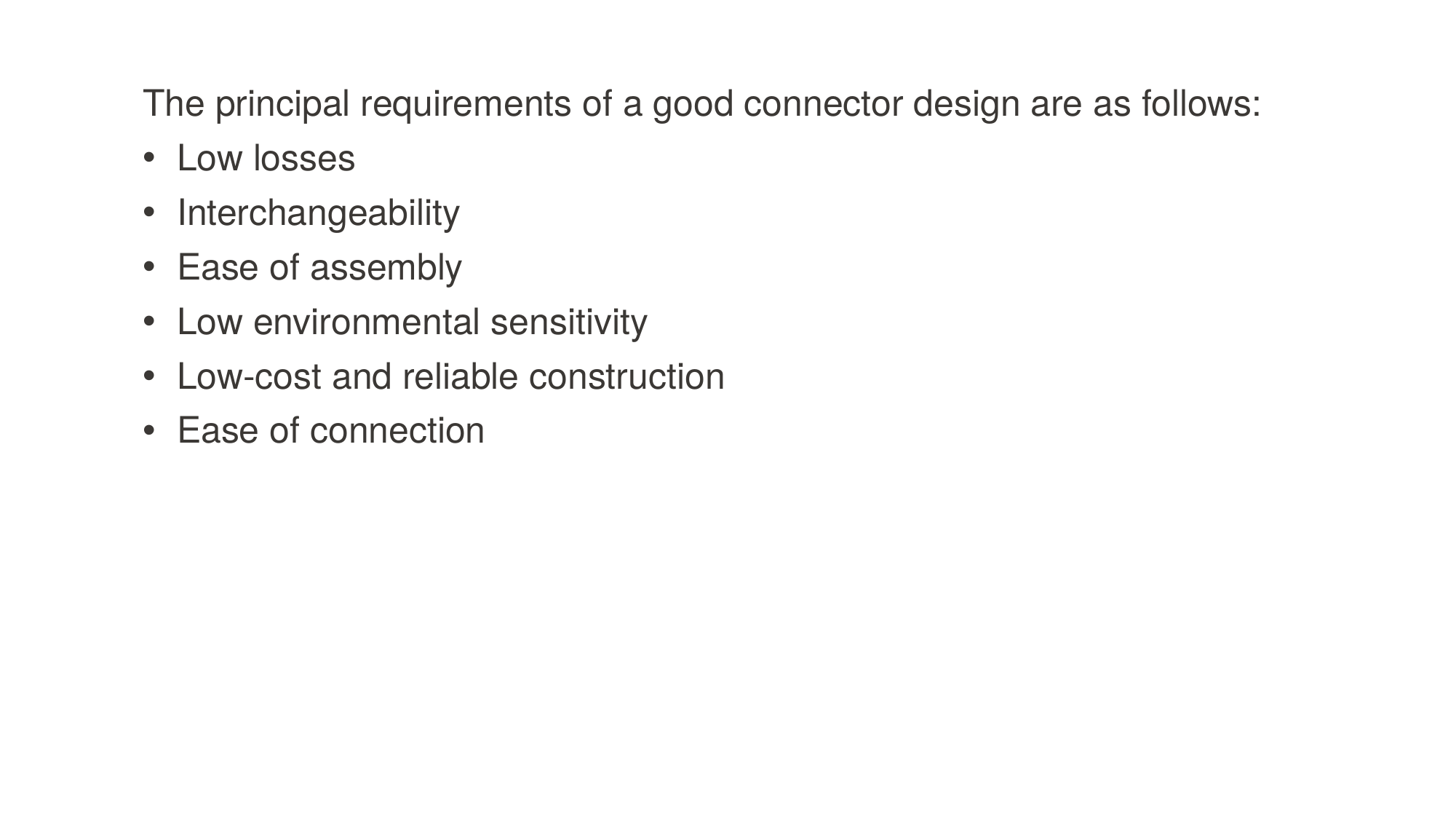

The principal requirements of a good connector design are as follows:
Low losses
Interchangeability
Ease of assembly
Low environmental sensitivity
Low-cost and reliable construction
Ease of connection